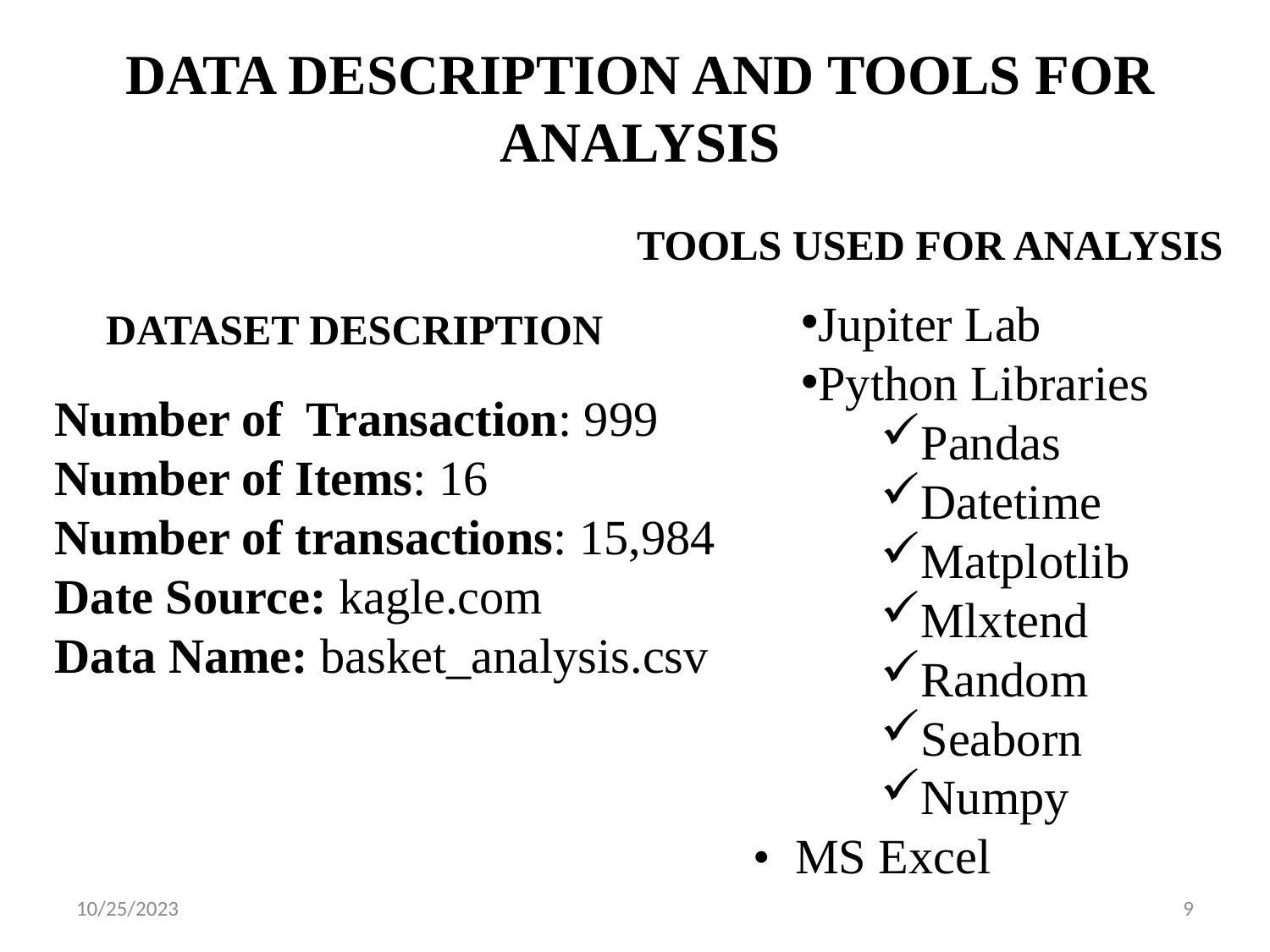

DATA DESCRIPTION AND TOOLS FOR ANALYSIS
TOOLS USED FOR ANALYSIS
Jupiter Lab
Python Libraries
Pandas
Datetime
Matplotlib
Mlxtend
Random
Seaborn
Numpy
•  MS Excel
DATASET DESCRIPTION
Number of  Transaction: 999
Number of Items: 16
Number of transactions: 15,984
Date Source: kagle.com
Data Name: basket_analysis.csv
10/25/2023
9